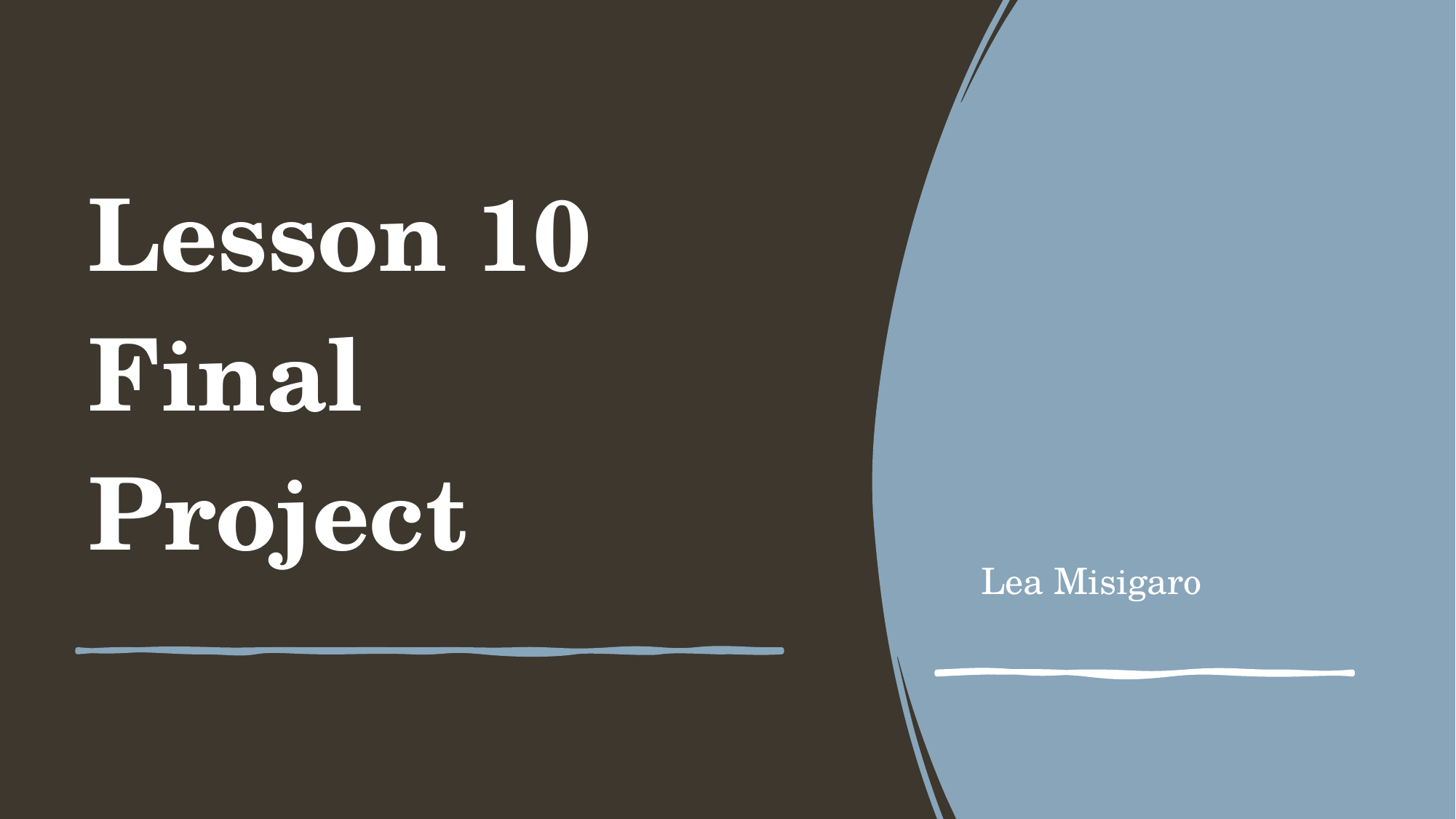

Lea Misigaro
# Lesson 10 Final Project